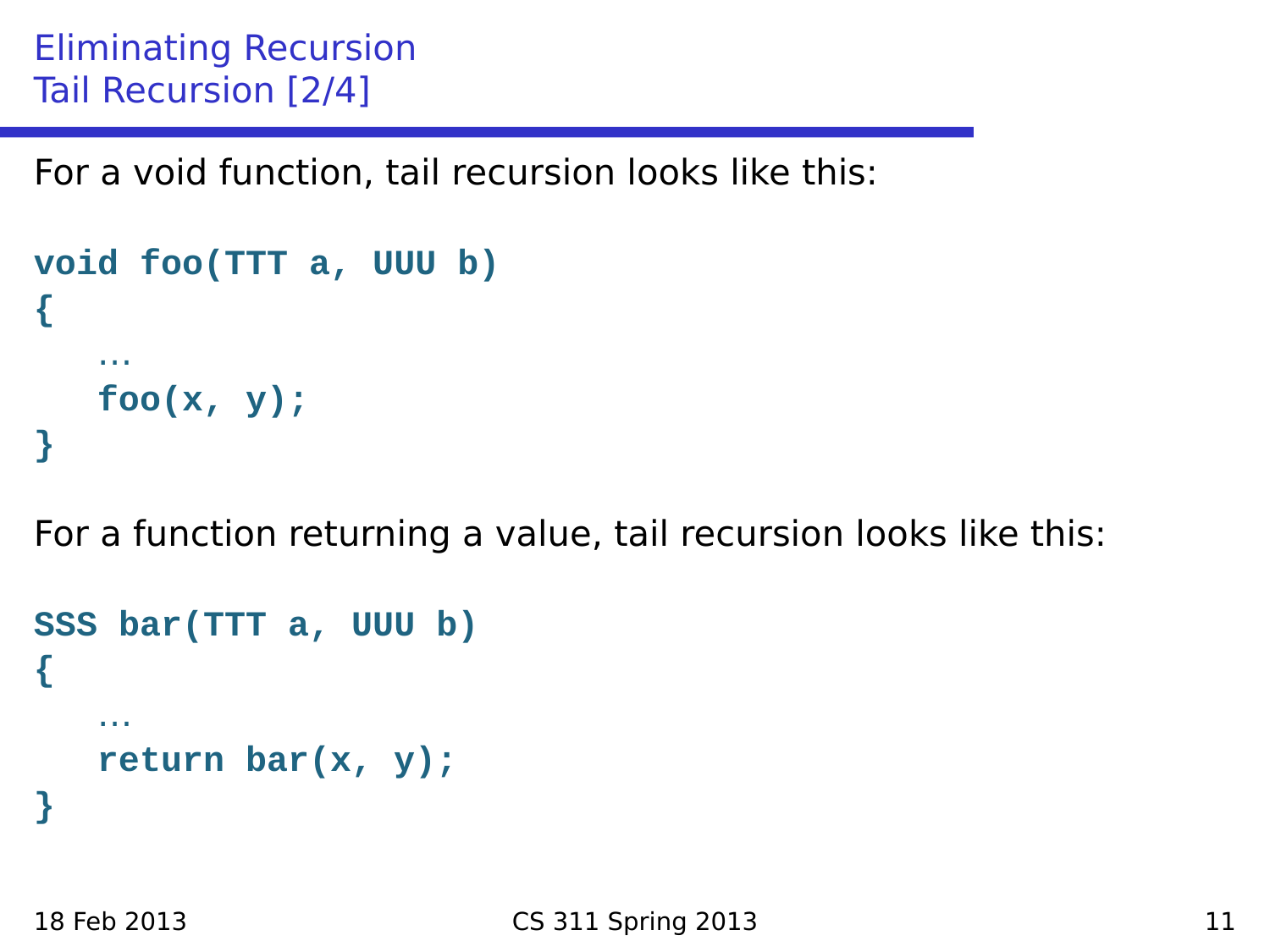

# Eliminating Recursion Tail Recursion [2/4]
For a void function, tail recursion looks like this:

void foo(TTT a, UUU b)
{
   …
   foo(x, y);
}

For a function returning a value, tail recursion looks like this:

SSS bar(TTT a, UUU b)
{
   …
   return bar(x, y);
}
18 Feb 2013
CS 311 Spring 2013
11